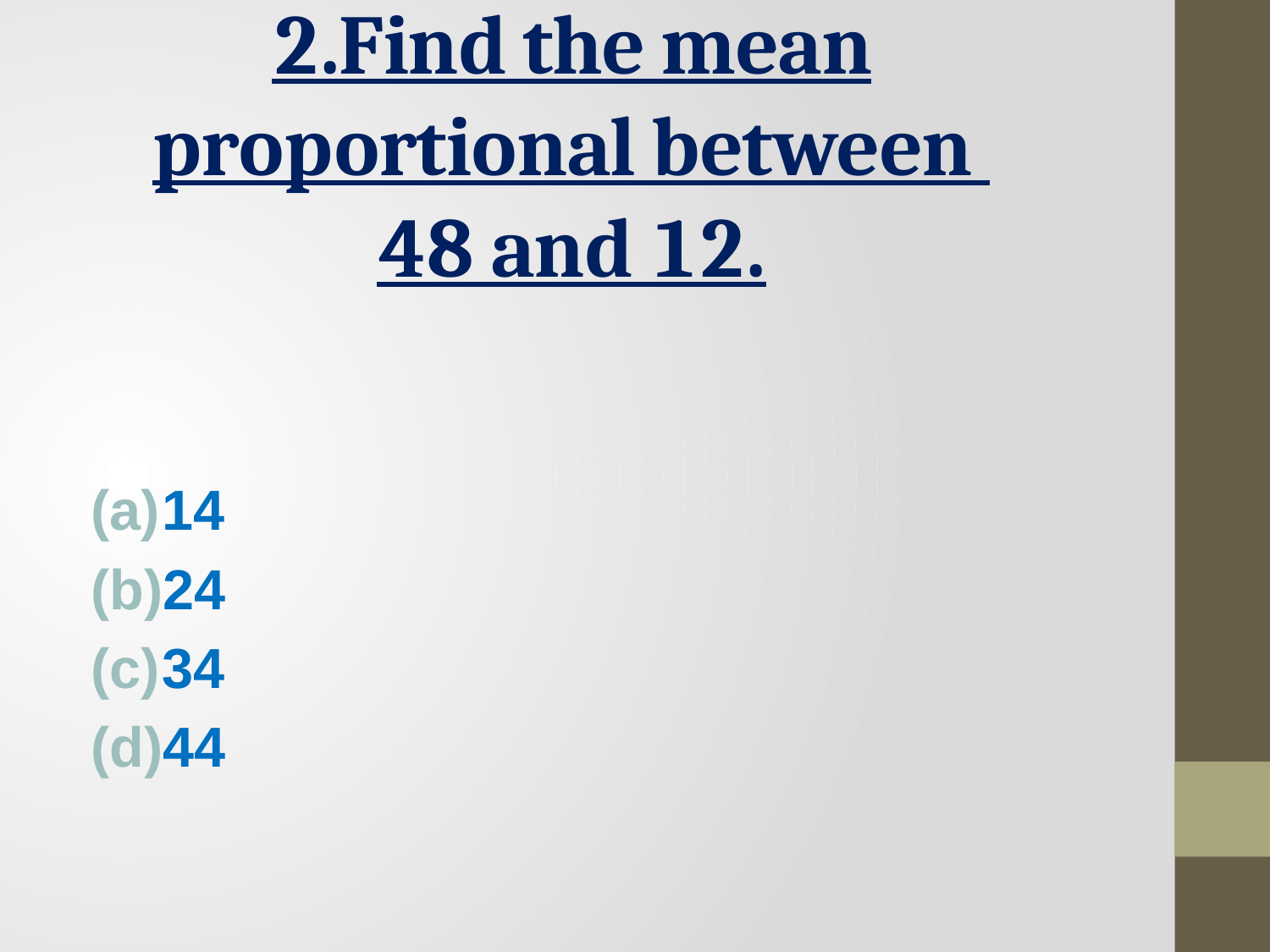

# 2.Find the mean proportional between 48 and 12.

14
24
34
44